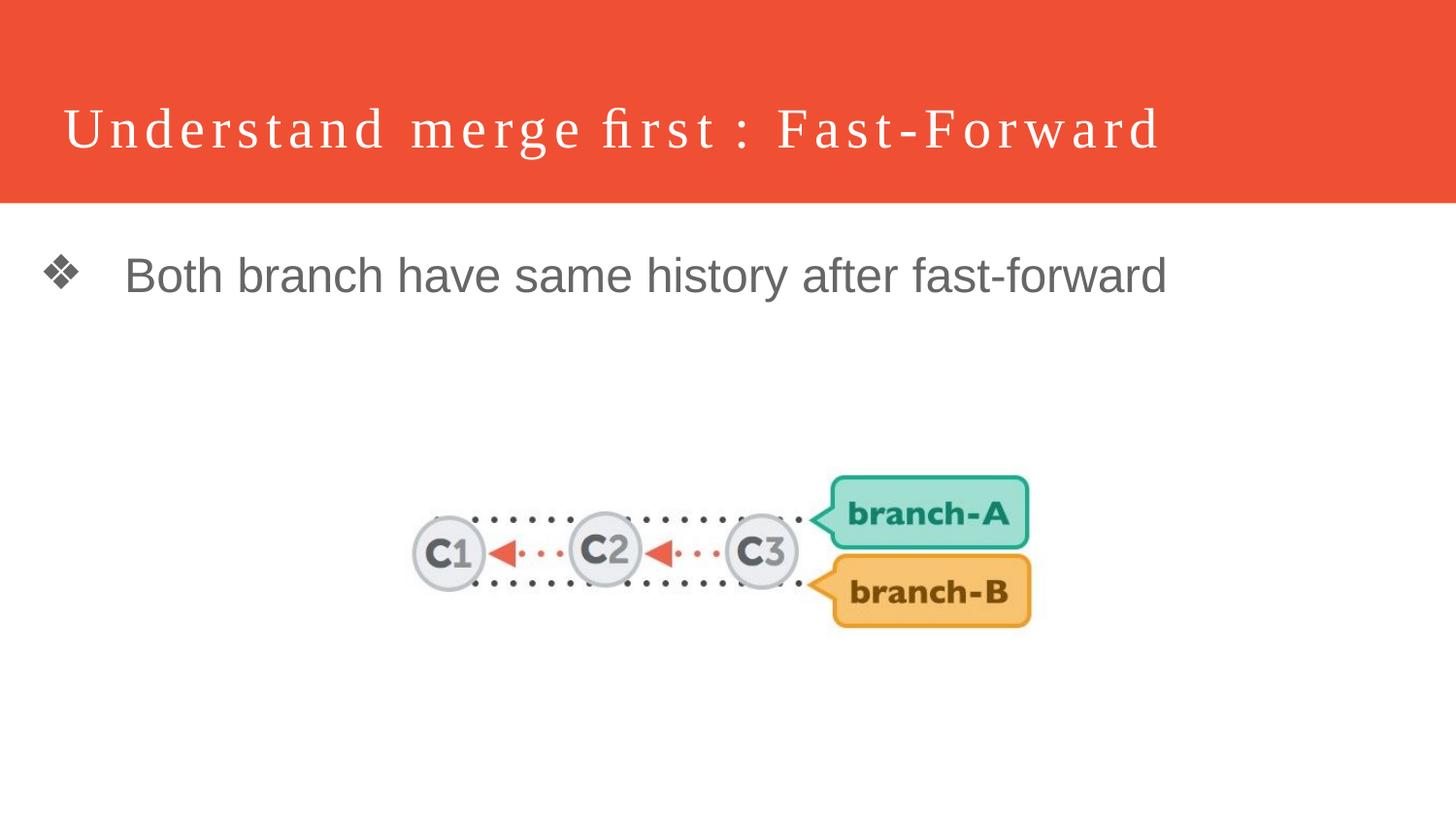

# Understand merge ﬁrst :	Fast-Forward
Both branch have same history after fast-forward